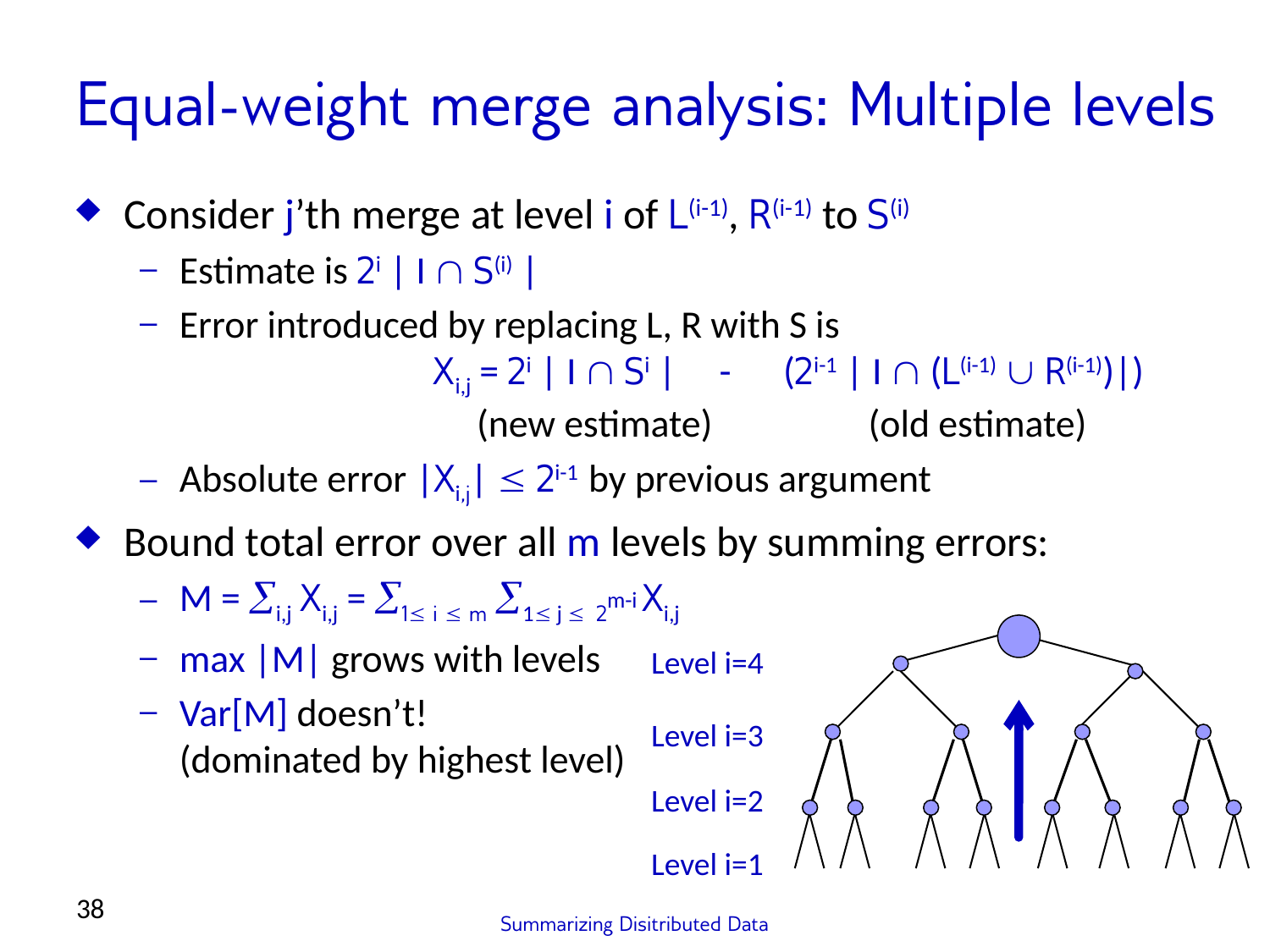

# Equal-weight merge analysis: Multiple levels
Consider j’th merge at level i of L(i-1), R(i-1) to S(i)
Estimate is 2i | I ∩ S(i) |
Error introduced by replacing L, R with S is
		Xi,j = 2i | I ∩ Si |     -      (2i-1 | I ∩ (L(i-1) ∪ R(i-1))|)
		     (new estimate)                  (old estimate)
Absolute error |Xi,j| ≤ 2i-1  by previous argument
Bound total error over all m levels by summing errors:
M = ∑i,j Xi,j = ∑1≤ i ≤ m ∑1≤ j ≤ 2m-i Xi,j
max |M| grows with levels
Var[M] doesn’t!
(dominated by highest level)

Level i=4
Level i=3
Level i=2
Level i=1
38
Summarizing Disitributed Data